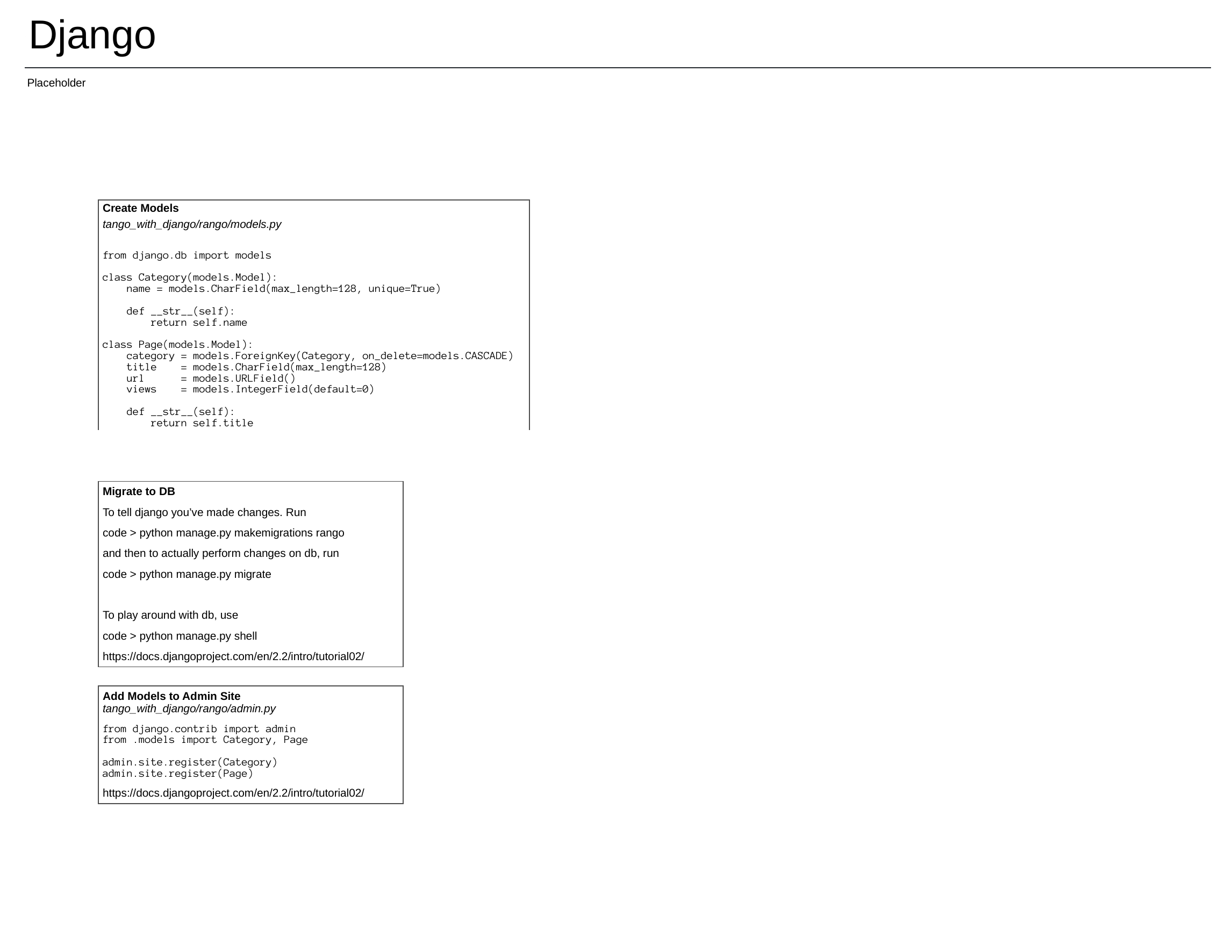

Django
Placeholder
| Create Models |
| --- |
| tango\_with\_django/rango/models.py |
|  |
| from django.db import models class Category(models.Model): name = models.CharField(max\_length=128, unique=True) def \_\_str\_\_(self): return self.name class Page(models.Model): category = models.ForeignKey(Category, on\_delete=models.CASCADE) title = models.CharField(max\_length=128) url = models.URLField() views = models.IntegerField(default=0) def \_\_str\_\_(self): return self.title |
| Migrate to DB |
| --- |
| To tell django you’ve made changes. Run |
| code > python manage.py makemigrations rango |
| and then to actually perform changes on db, run |
| code > python manage.py migrate |
|  |
| To play around with db, use |
| code > python manage.py shell |
| https://docs.djangoproject.com/en/2.2/intro/tutorial02/ |
| Add Models to Admin Site tango\_with\_django/rango/admin.py |
| --- |
| from django.contrib import admin from .models import Category, Page admin.site.register(Category) admin.site.register(Page) |
| https://docs.djangoproject.com/en/2.2/intro/tutorial02/ |